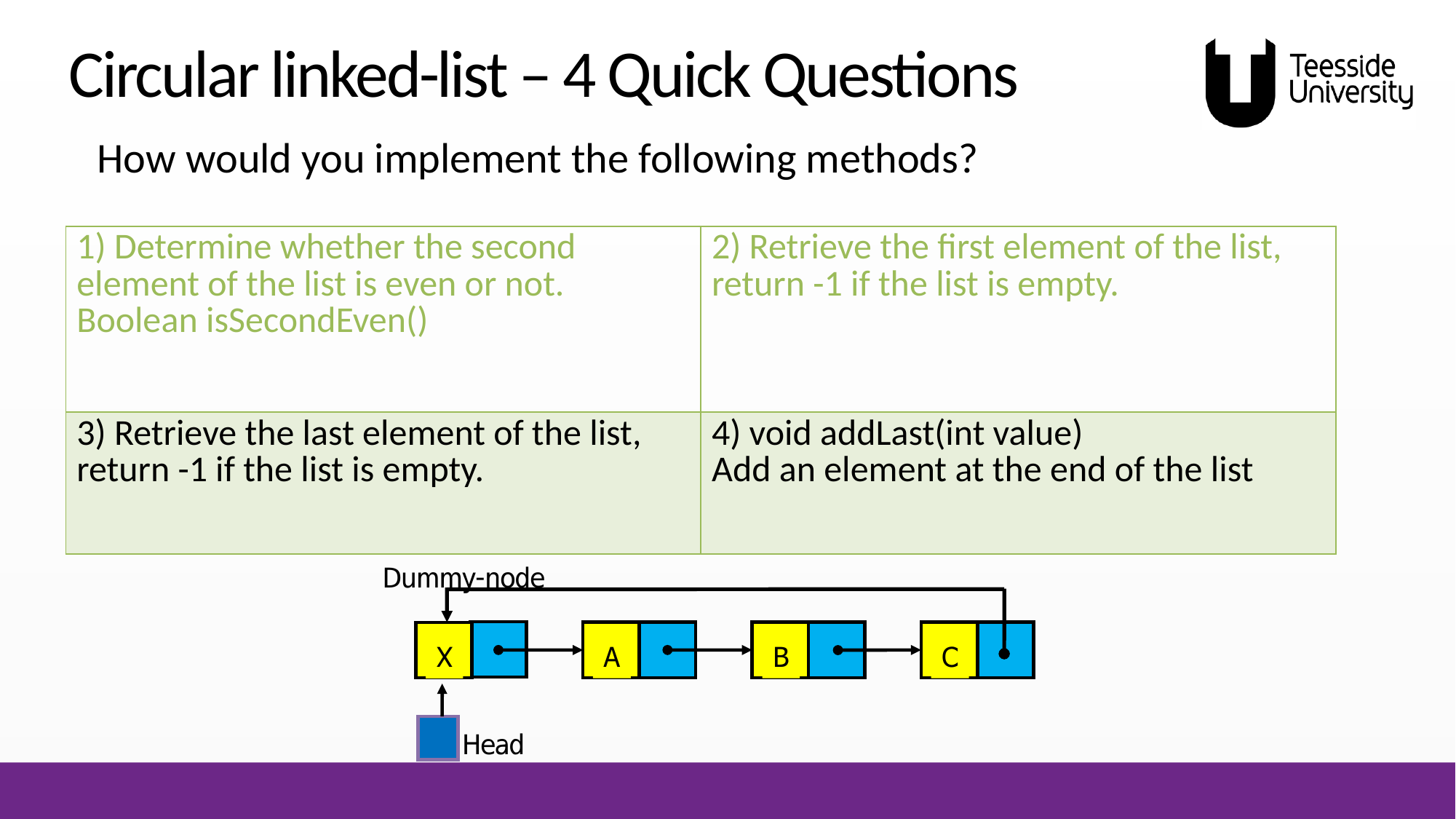

# Circular linked-list – 4 Quick Questions
How would you implement the following methods?
| 1) Determine whether the second element of the list is even or not. Boolean isSecondEven() | 2) Retrieve the first element of the list, return -1 if the list is empty. |
| --- | --- |
| 3) Retrieve the last element of the list, return -1 if the list is empty. | 4) void addLast(int value) Add an element at the end of the list |
Dummy-node

A

B

C

X

Head